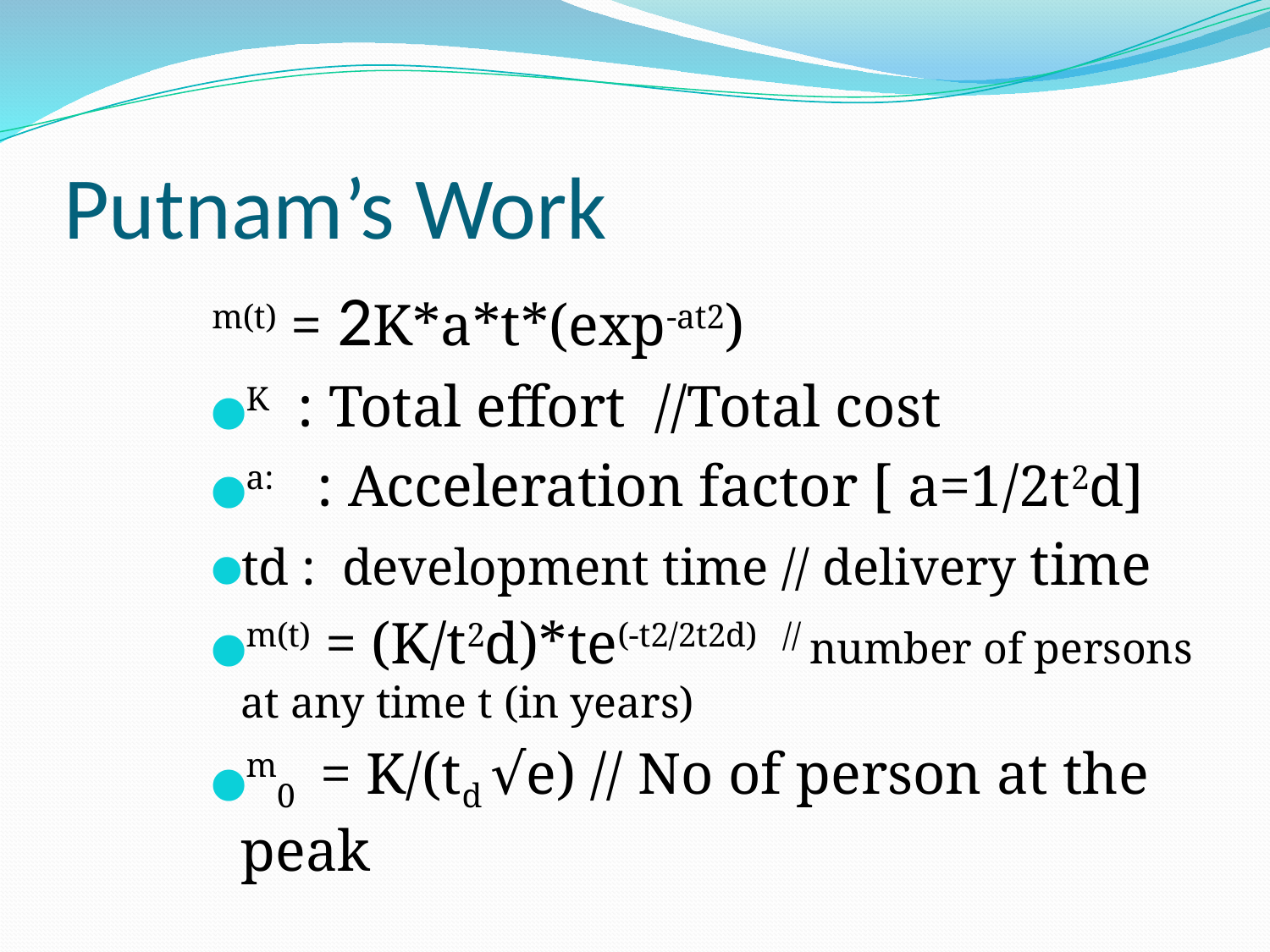

# Putnam’s Work
m(t) = 2K*a*t*(exp-at2)
K  : Total effort  //Total cost
a:   : Acceleration factor [ a=1/2t2d]
td :  development time // delivery time
m(t) = (K/t2d)*te(-t2/2t2d)   // number of persons at any time t (in years)
m0   = K/(td √e) // No of person at the peak